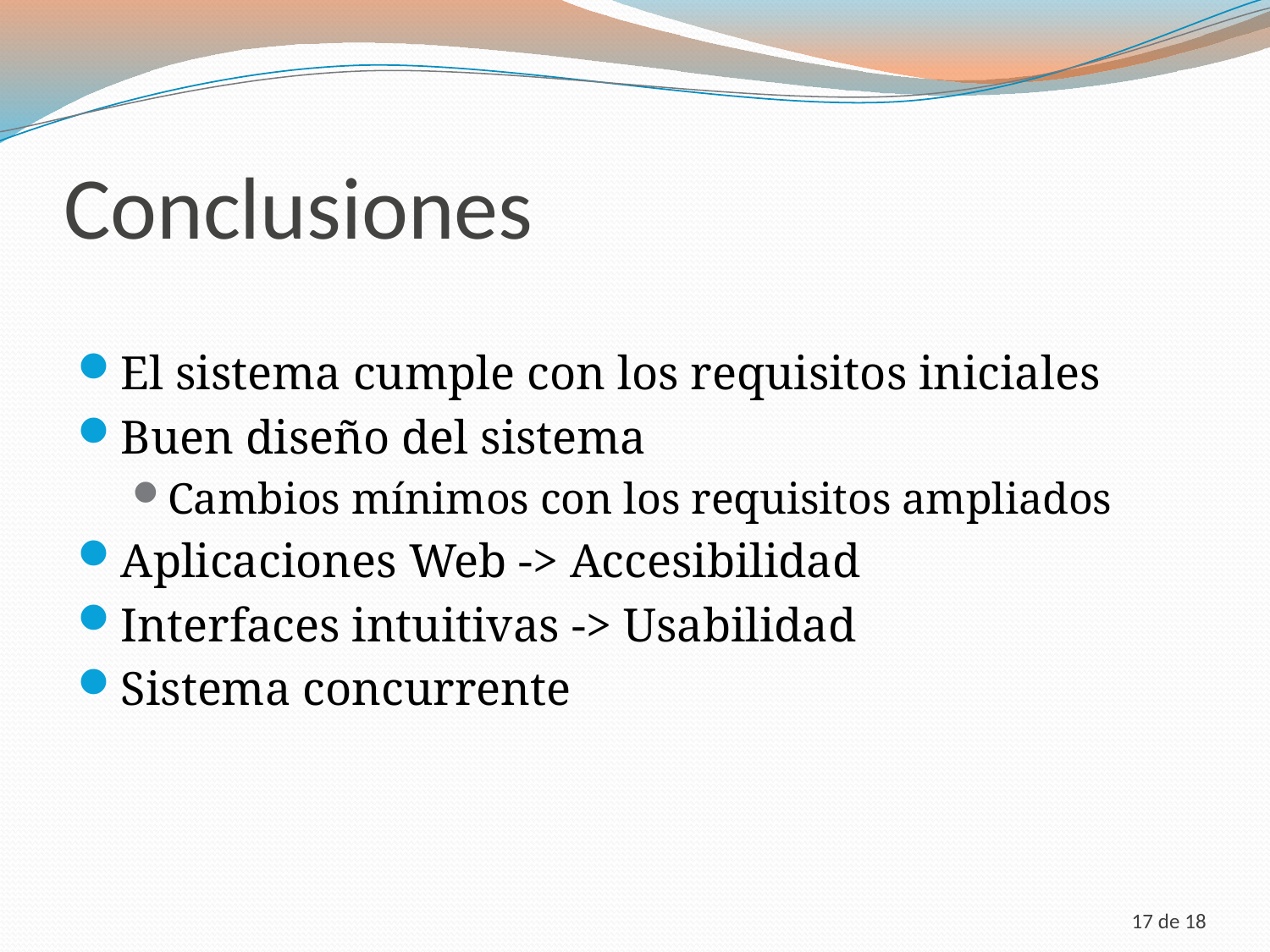

# Conclusiones
El sistema cumple con los requisitos iniciales
Buen diseño del sistema
Cambios mínimos con los requisitos ampliados
Aplicaciones Web -> Accesibilidad
Interfaces intuitivas -> Usabilidad
Sistema concurrente
17 de 18